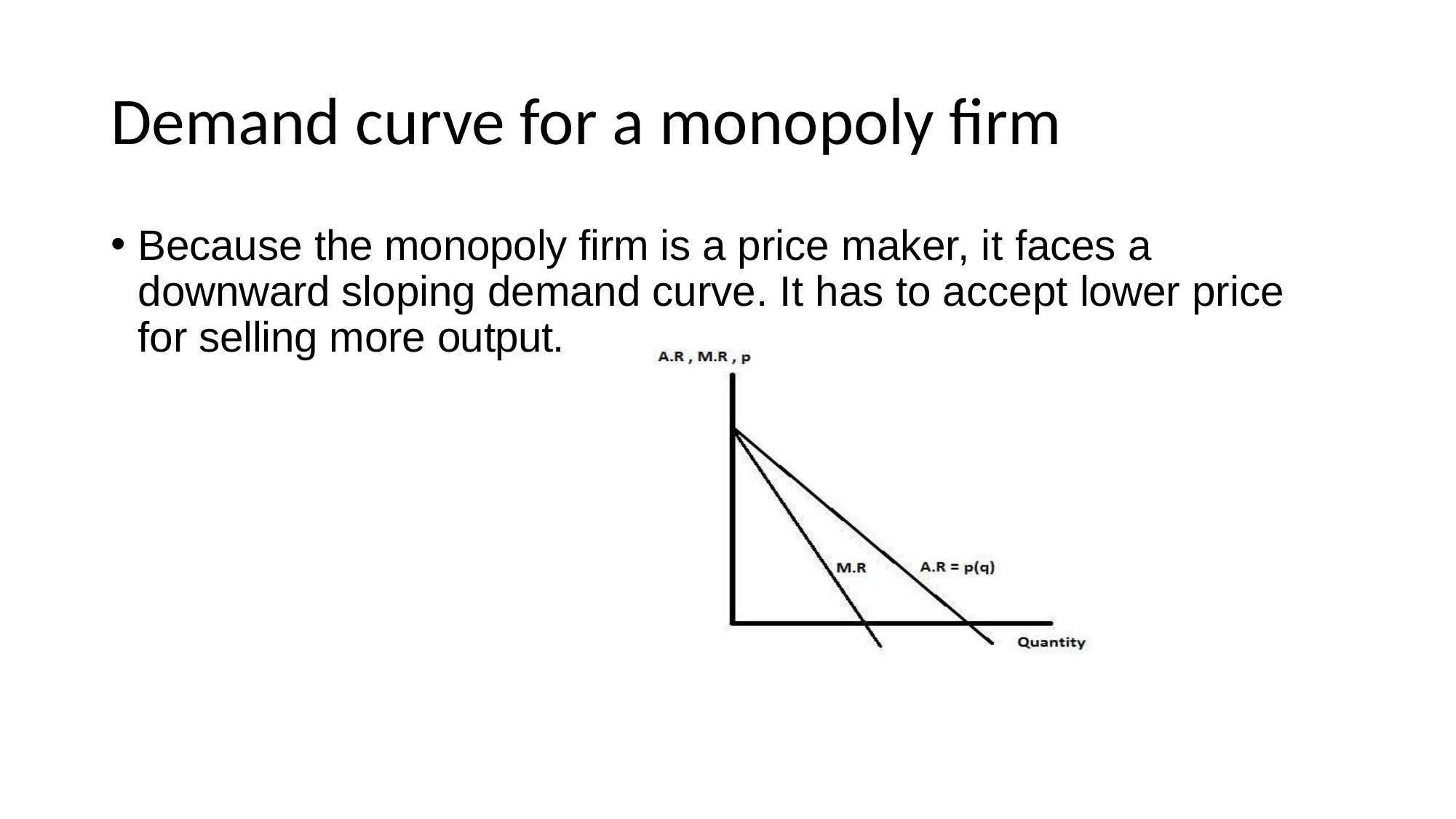

# Demand curve for a monopoly firm
Because the monopoly firm is a price maker, it faces a  downward sloping demand curve. It has to accept lower price for selling more output.